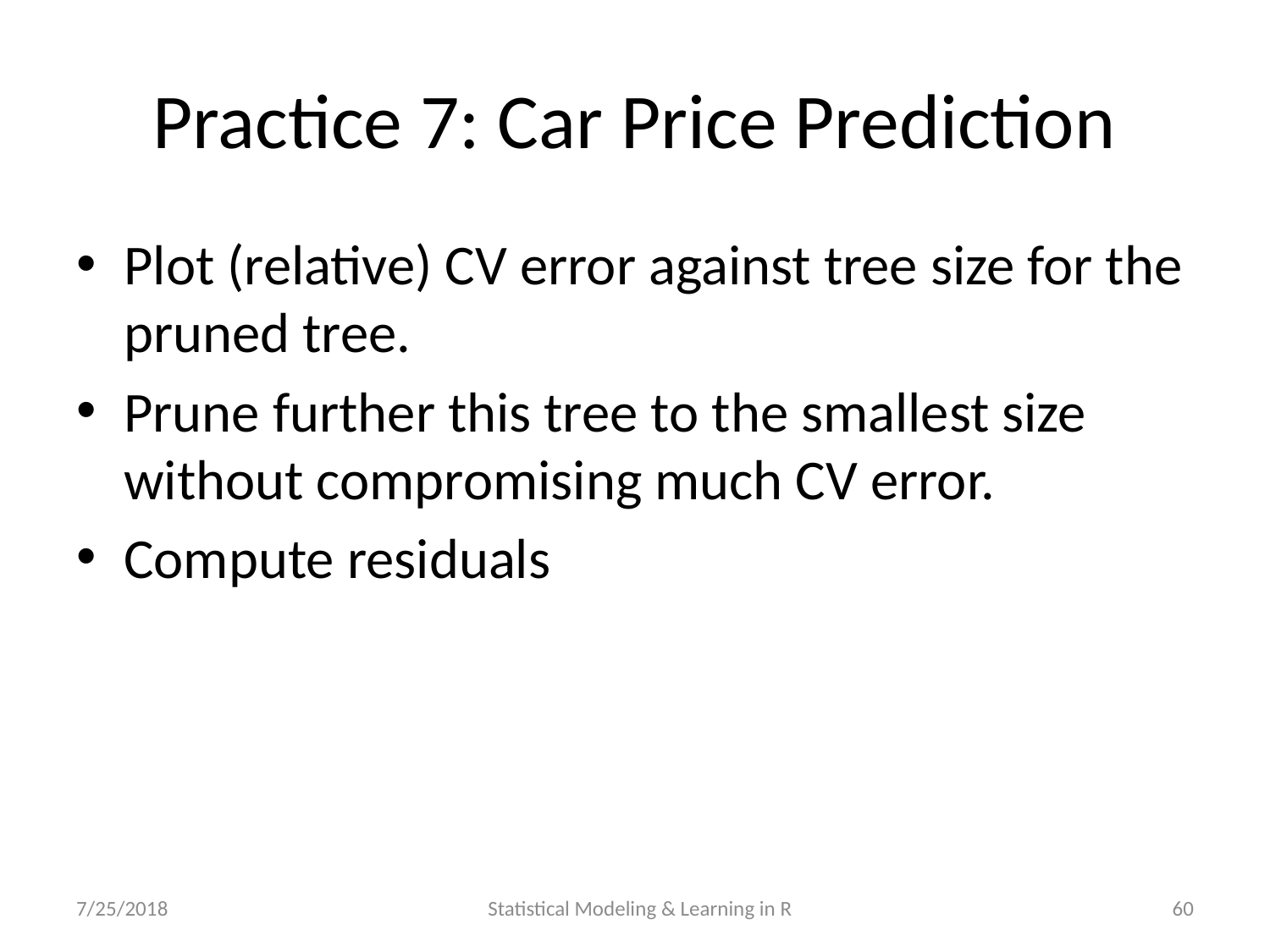

# Practice 7: Car Price Prediction
Plot (relative) CV error against tree size for the pruned tree.
Prune further this tree to the smallest size without compromising much CV error.
Compute residuals
7/25/2018
Statistical Modeling & Learning in R
60